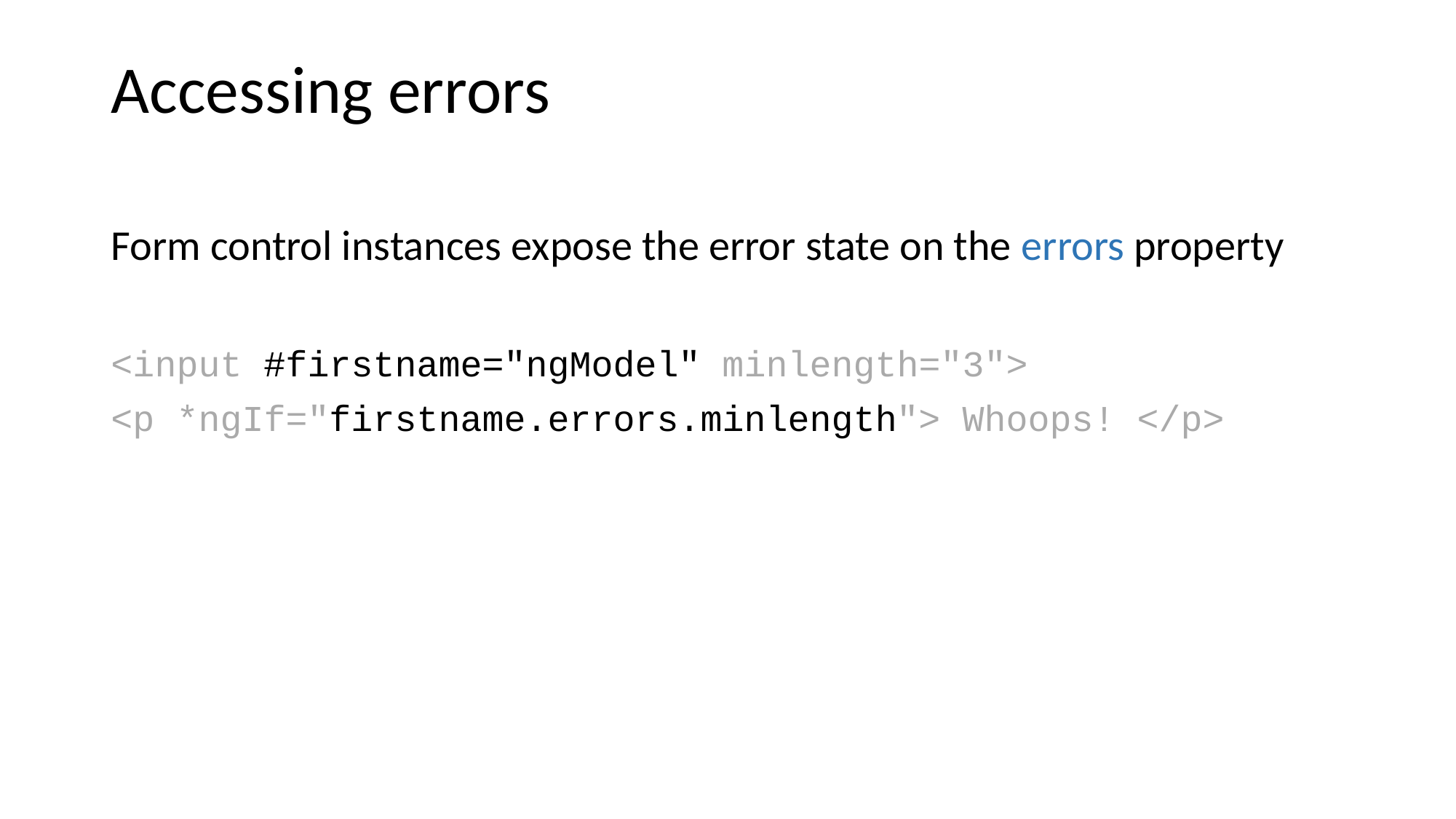

# Accessing errors
Form control instances expose the error state on the errors property

<input #firstname="ngModel" minlength="3">
<p *ngIf="firstname.errors.minlength"> Whoops! </p>